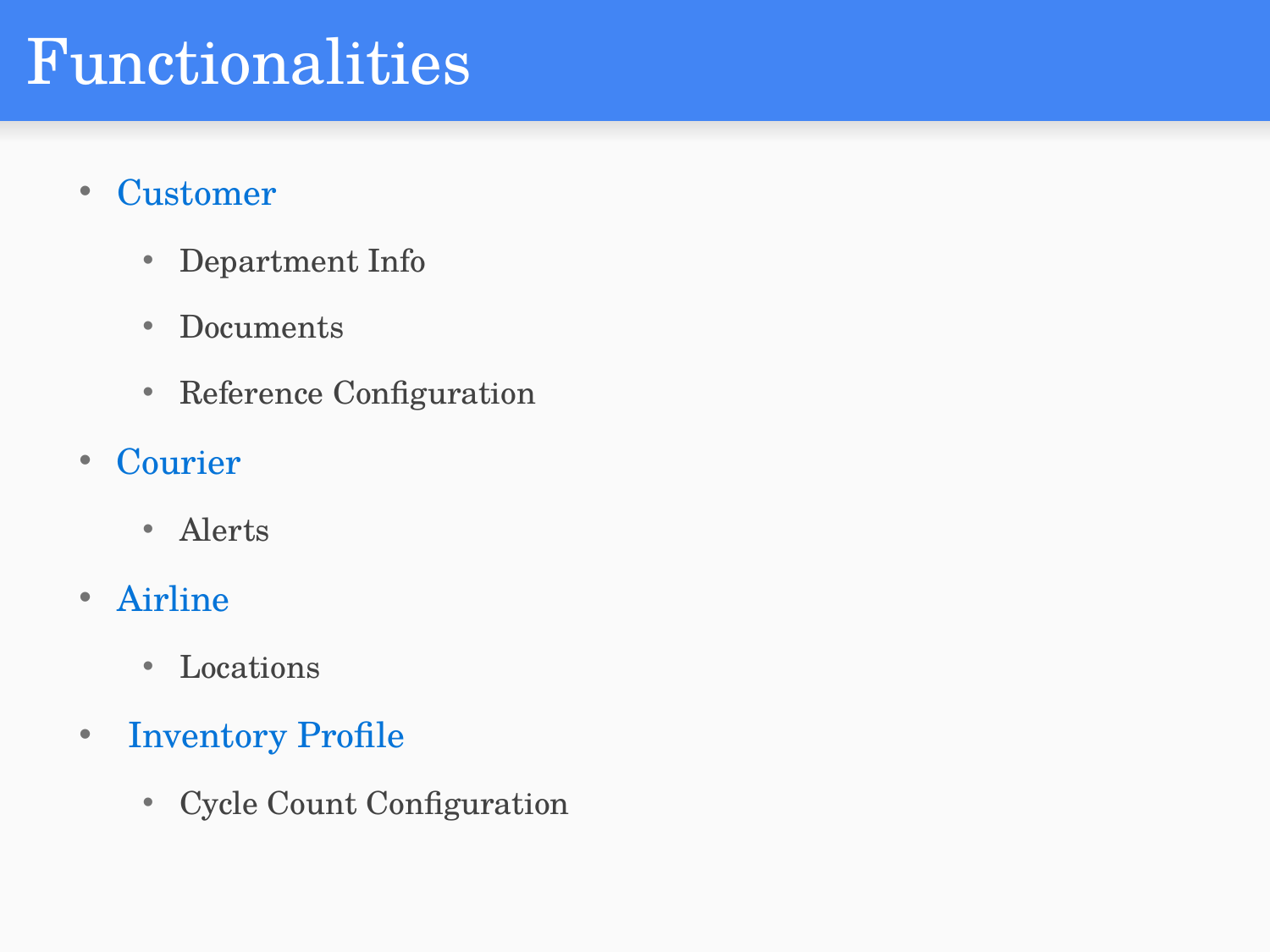

# Functionalities
Customer
Department Info
Documents
Reference Configuration
Courier
Alerts
Airline
Locations
Inventory Profile
Cycle Count Configuration